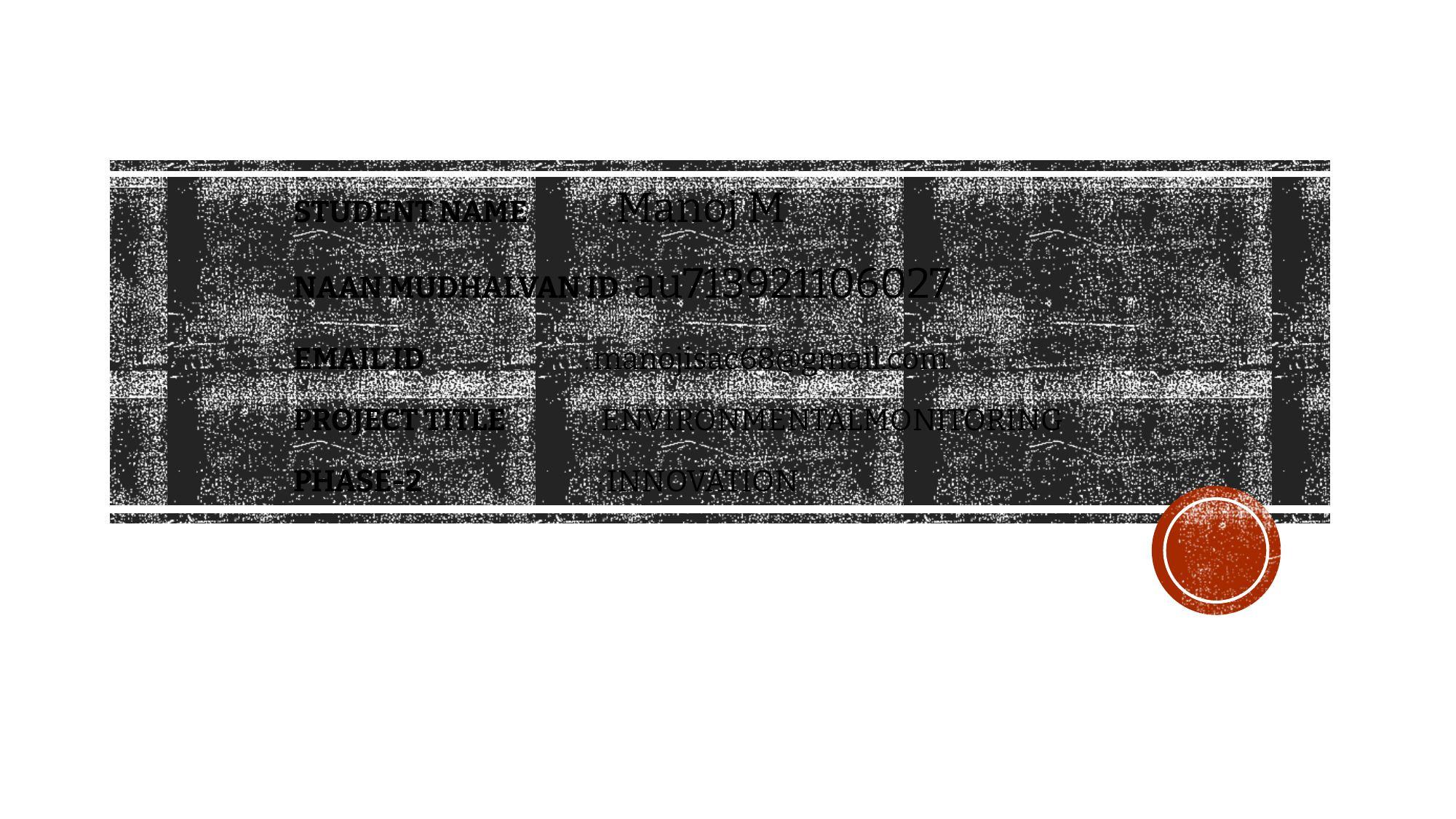

STUDENT NAME                   : Manoj M

NAAN MUDHALVAN ID : au713921106027

EMAIL ID                                       : manojisac68@gmail.com

PROJECT TITLE                     : ENVIRONMENTALMONITORING

PHASE-2                                            : INNOVATION